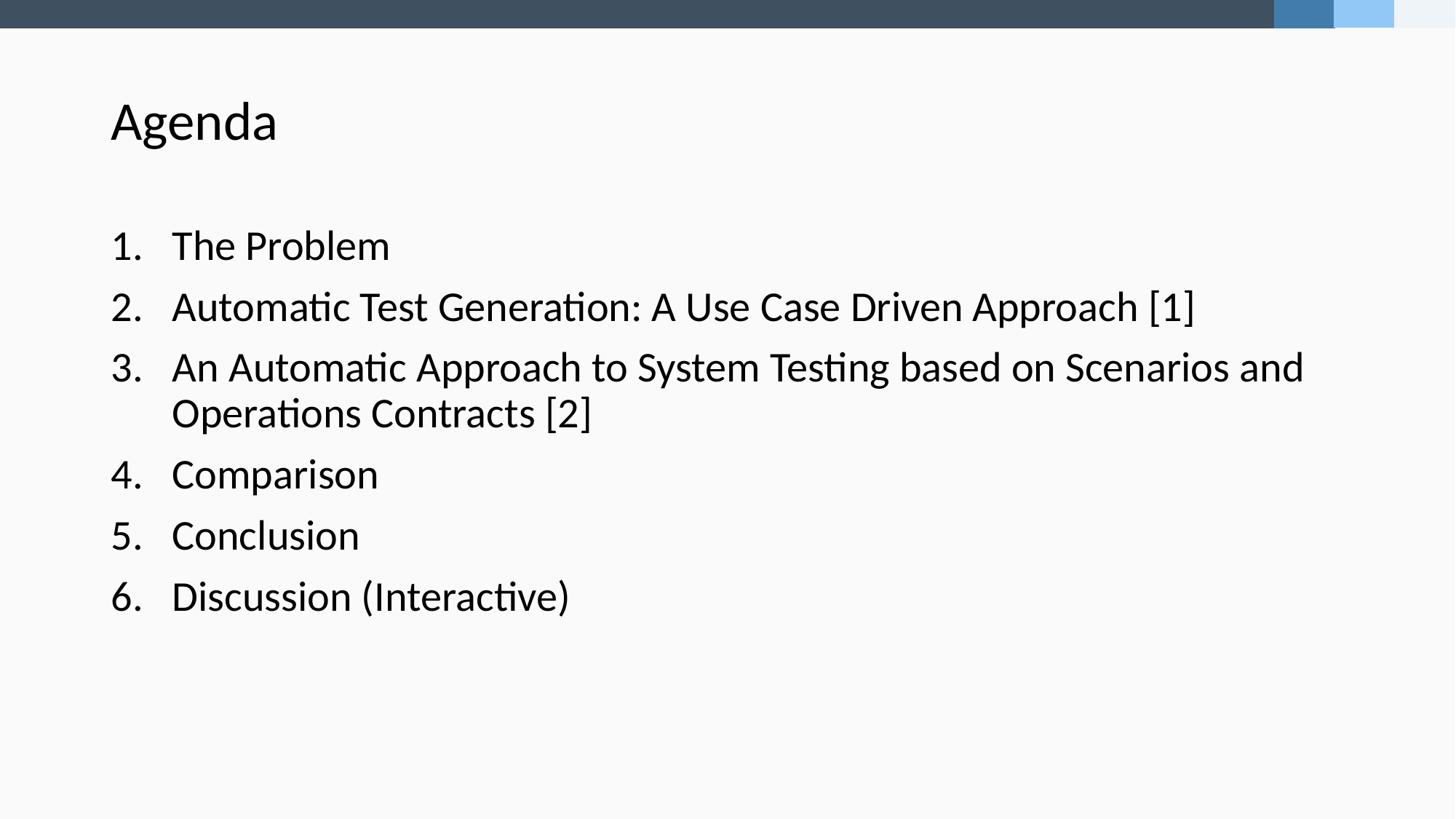

# Agenda
The Problem
Automatic Test Generation: A Use Case Driven Approach [1]
An Automatic Approach to System Testing based on Scenarios and Operations Contracts [2]
Comparison
Conclusion
Discussion (Interactive)